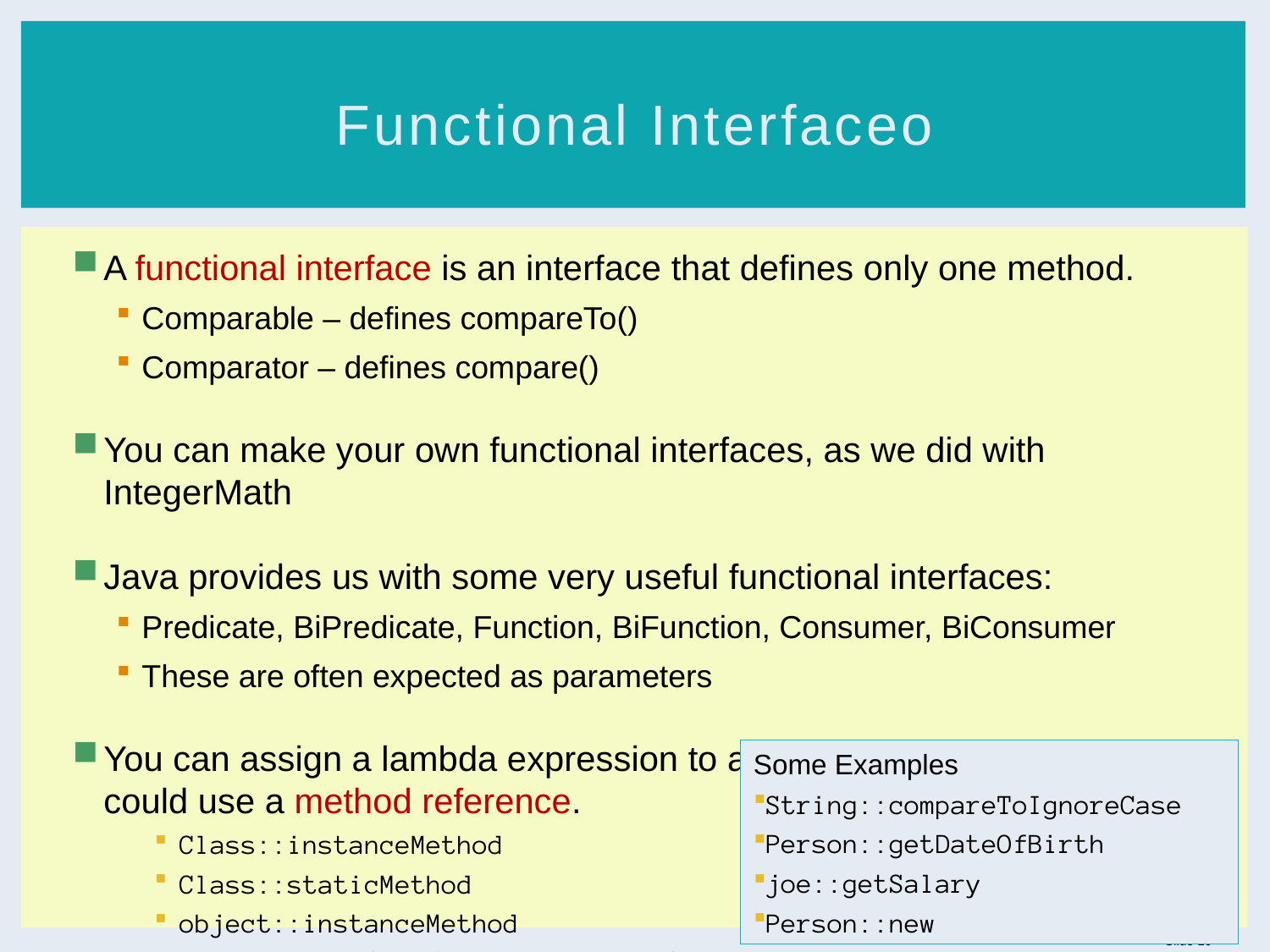

# Functional Interfaceo
A functional interface is an interface that defines only one method.
Comparable – defines compareTo()
Comparator – defines compare()
You can make your own functional interfaces, as we did with IntegerMath
Java provides us with some very useful functional interfaces:
Predicate, BiPredicate, Function, BiFunction, Consumer, BiConsumer
These are often expected as parameters
You can assign a lambda expression to a functional interface or you could use a method reference.
Class::instanceMethod
Class::staticMethod
object::instanceMethod
Class::new  (to reference constructor)

Some Examples
String::compareToIgnoreCase
Person::getDateOfBirth
joe::getSalary
Person::new